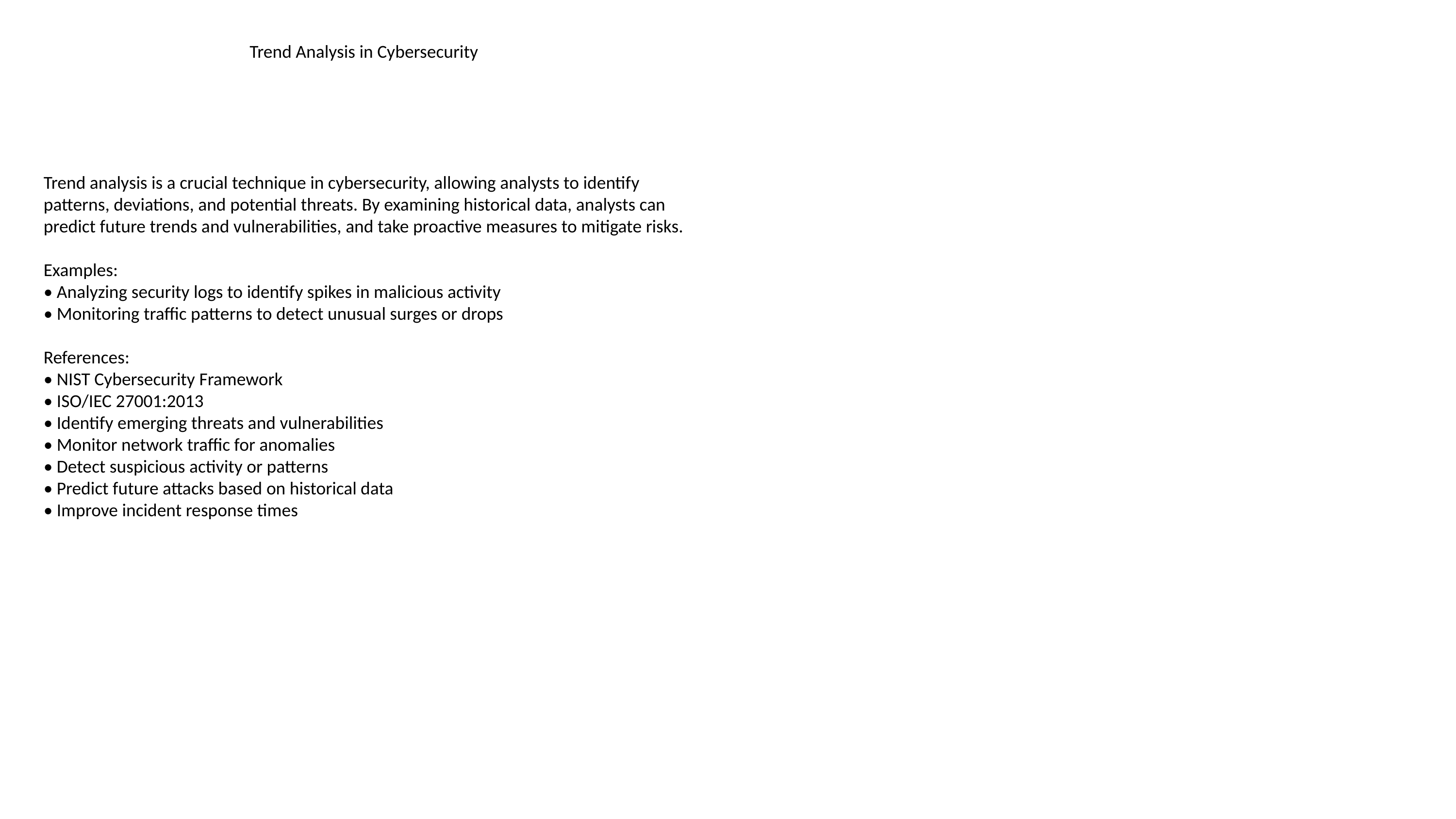

#
Trend Analysis in Cybersecurity

Trend analysis is a crucial technique in cybersecurity, allowing analysts to identify patterns, deviations, and potential threats. By examining historical data, analysts can predict future trends and vulnerabilities, and take proactive measures to mitigate risks.
Examples:
• Analyzing security logs to identify spikes in malicious activity
• Monitoring traffic patterns to detect unusual surges or drops
References:
• NIST Cybersecurity Framework
• ISO/IEC 27001:2013
• Identify emerging threats and vulnerabilities
• Monitor network traffic for anomalies
• Detect suspicious activity or patterns
• Predict future attacks based on historical data
• Improve incident response times